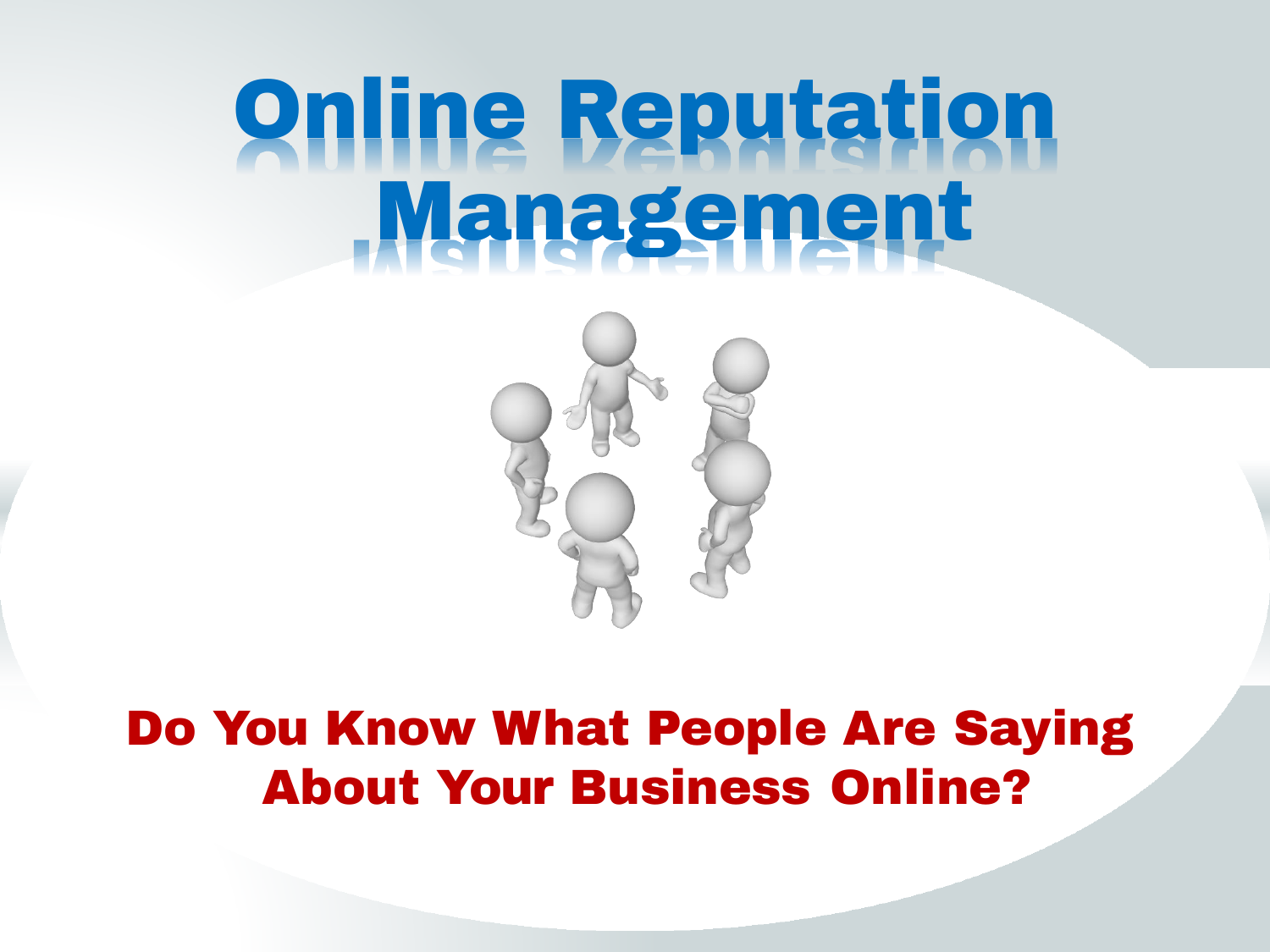

# Online Reputation  Management

Do You Know What People Are Saying  About Your Business Online?